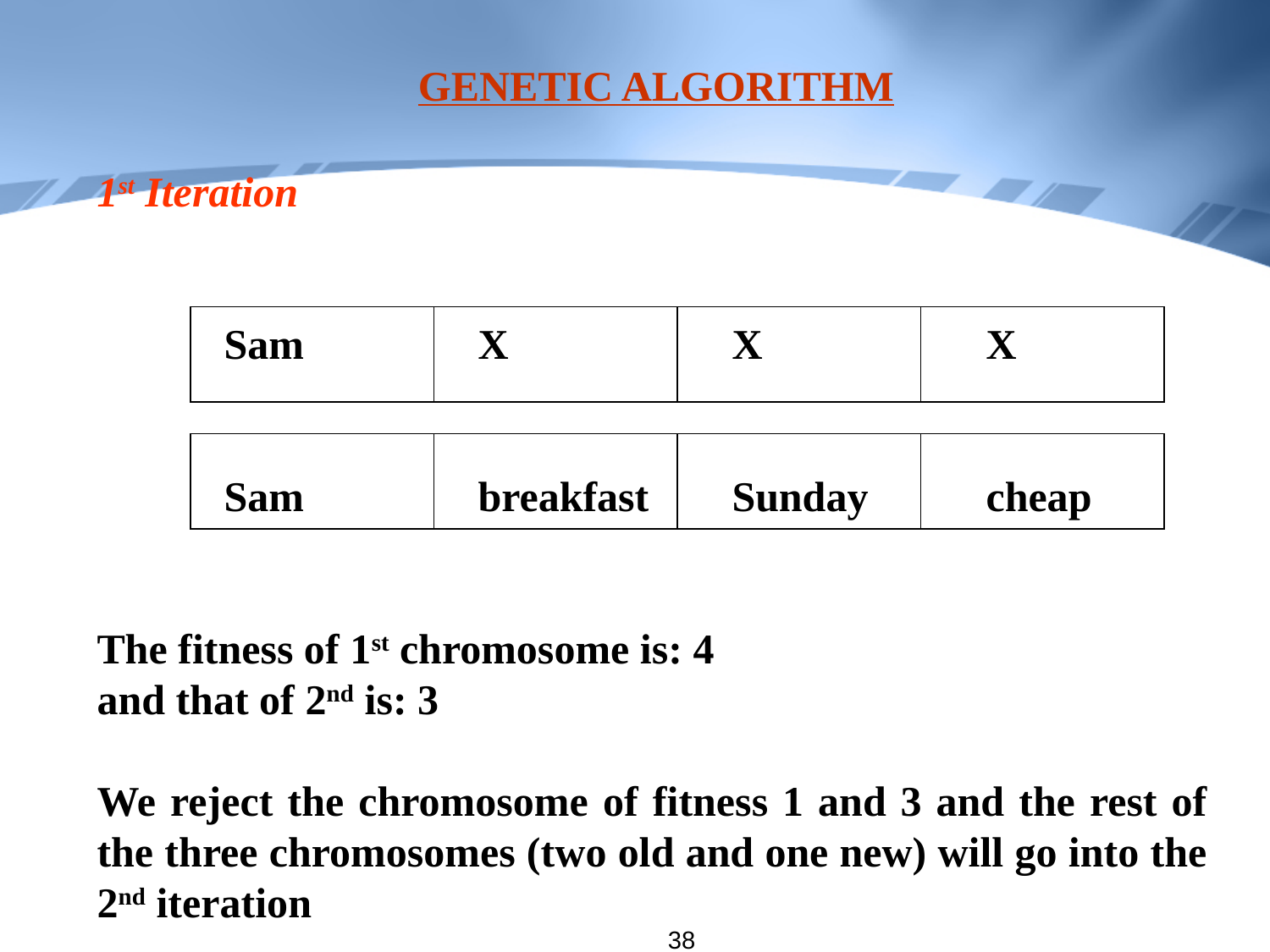

GENETIC ALGORITHM
1st Iteration

	Sam		X	 	X 		X

	Sam		breakfast	Sunday	cheap

The fitness of 1st chromosome is: 4
and that of 2nd is: 3

We reject the chromosome of fitness 1 and 3 and the rest of the three chromosomes (two old and one new) will go into the 2nd iteration

38